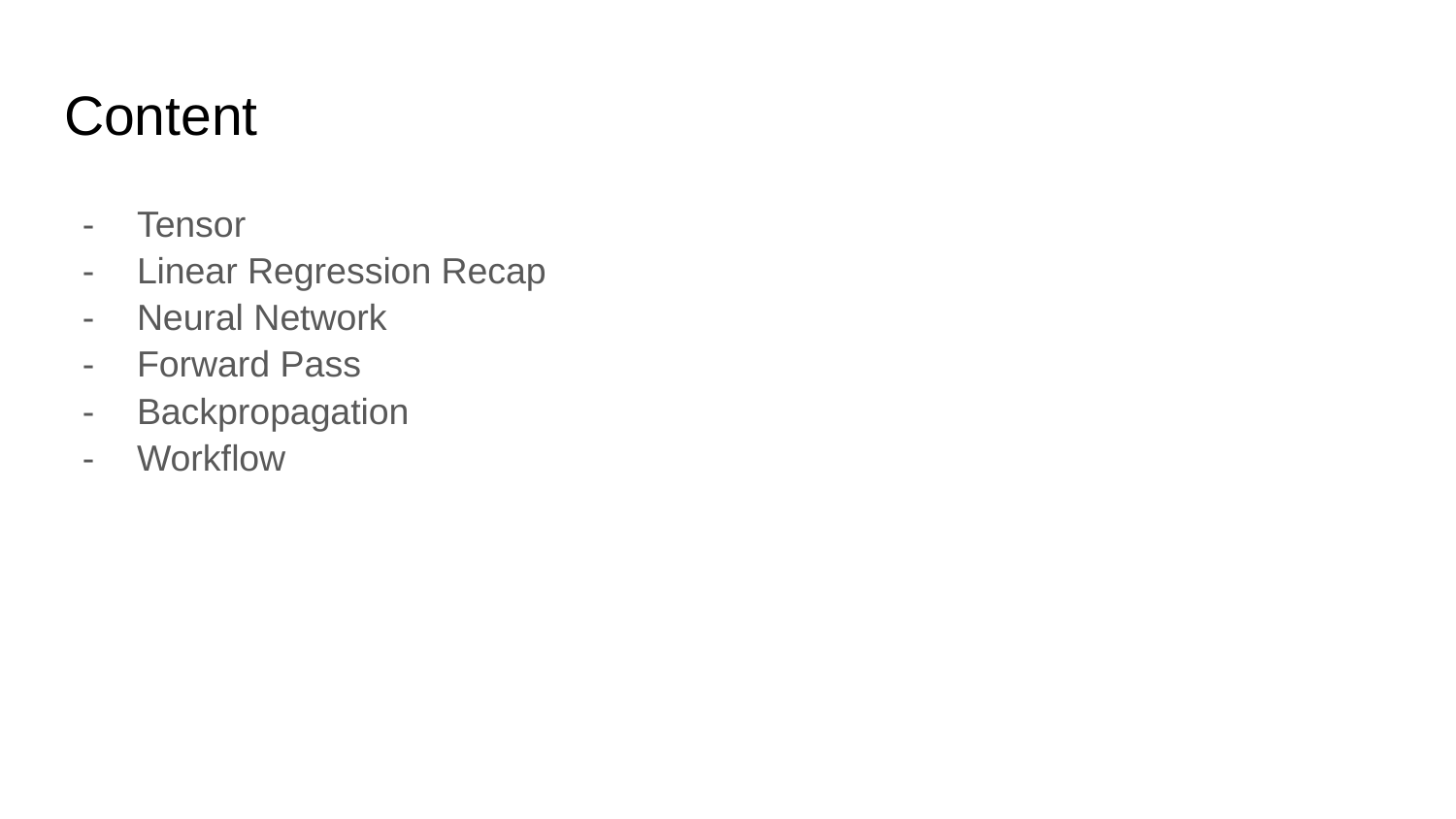

# Content
Tensor
Linear Regression Recap
Neural Network
Forward Pass
Backpropagation
Workflow